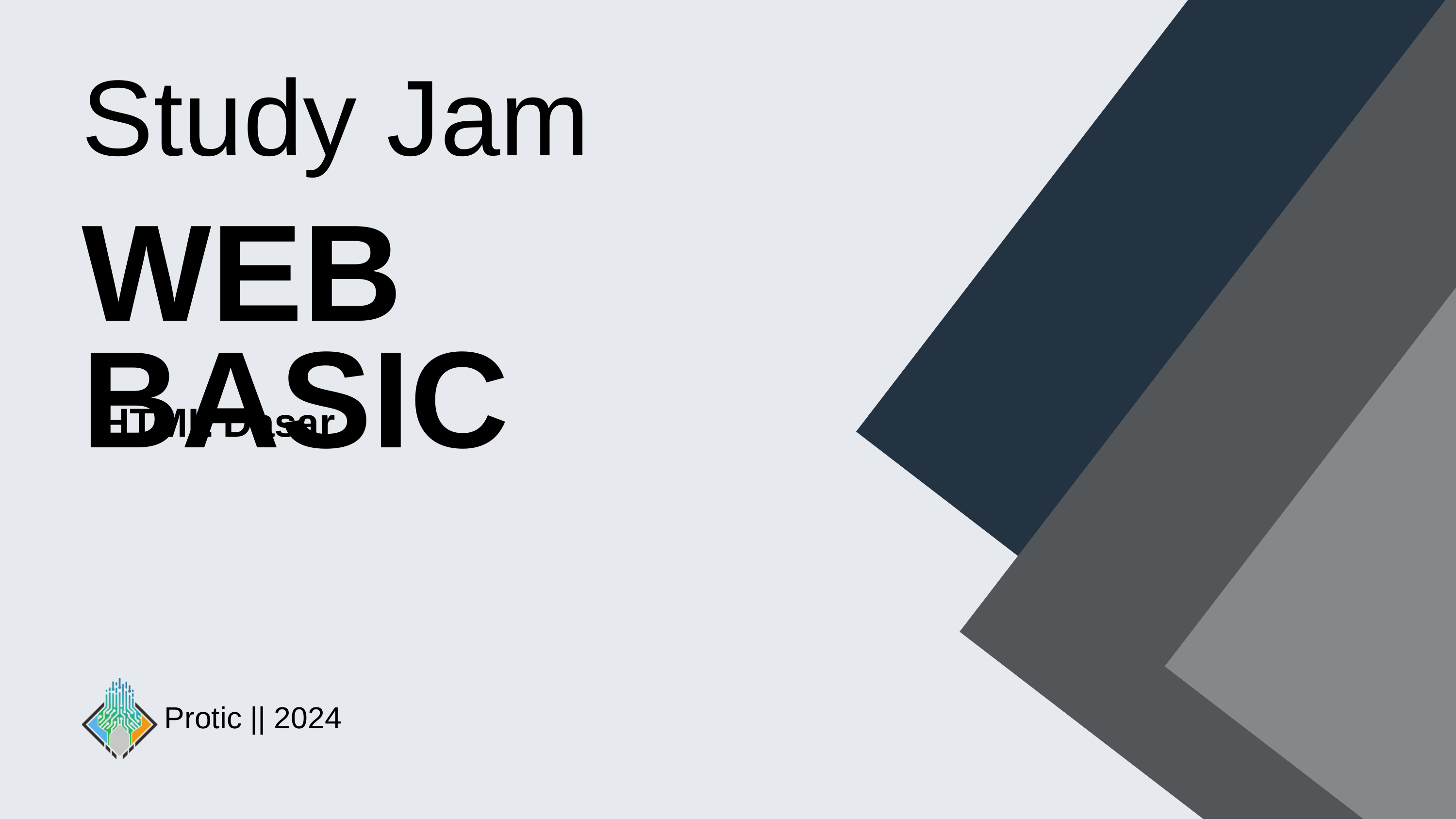

Study Jam
WEB BASIC
HTML Dasar

Protic || 2024